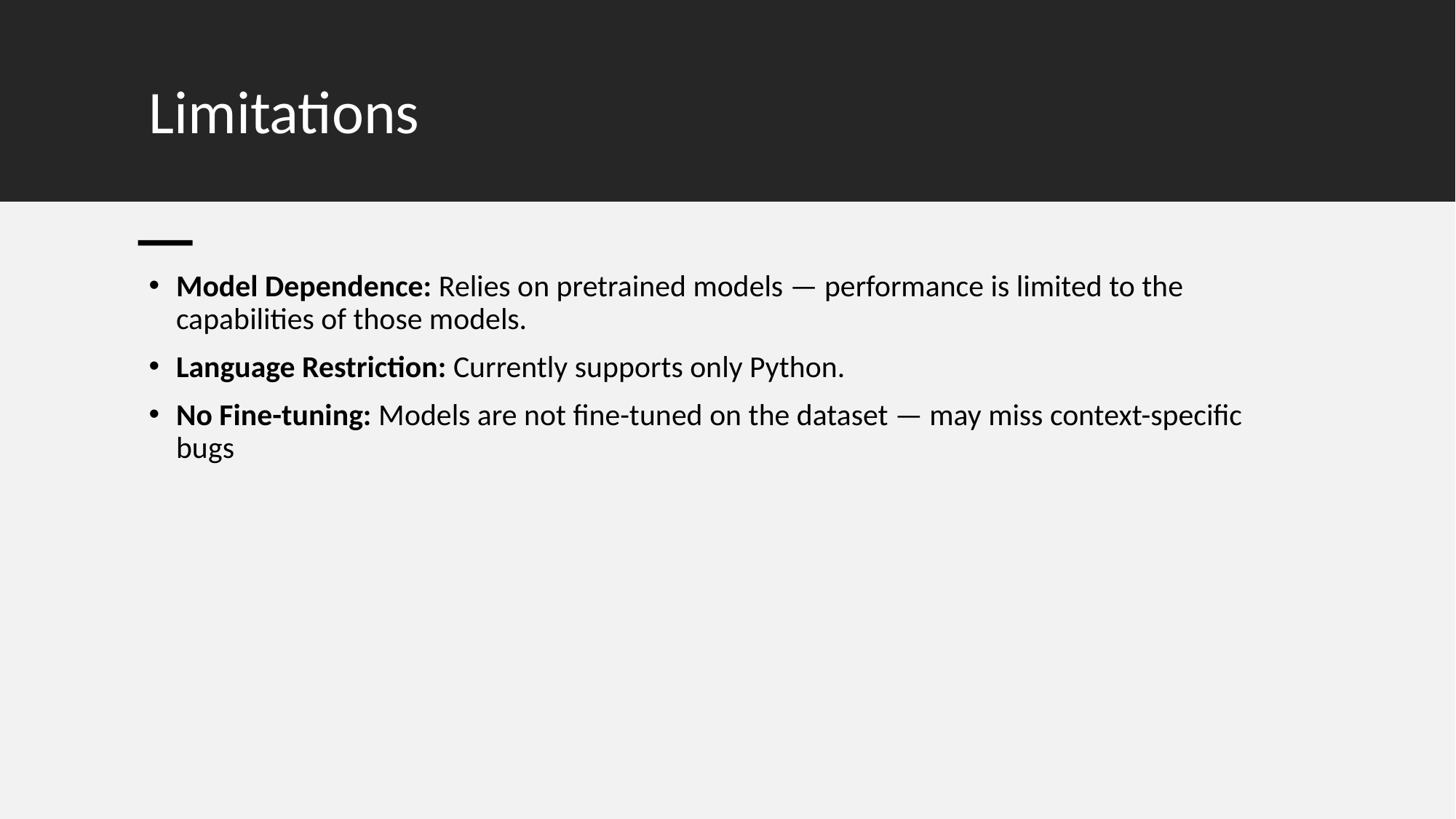

# Limitations

Model Dependence: Relies on pretrained models — performance is limited to the capabilities of those models.
Language Restriction: Currently supports only Python.
No Fine-tuning: Models are not fine-tuned on the dataset — may miss context-specific bugs